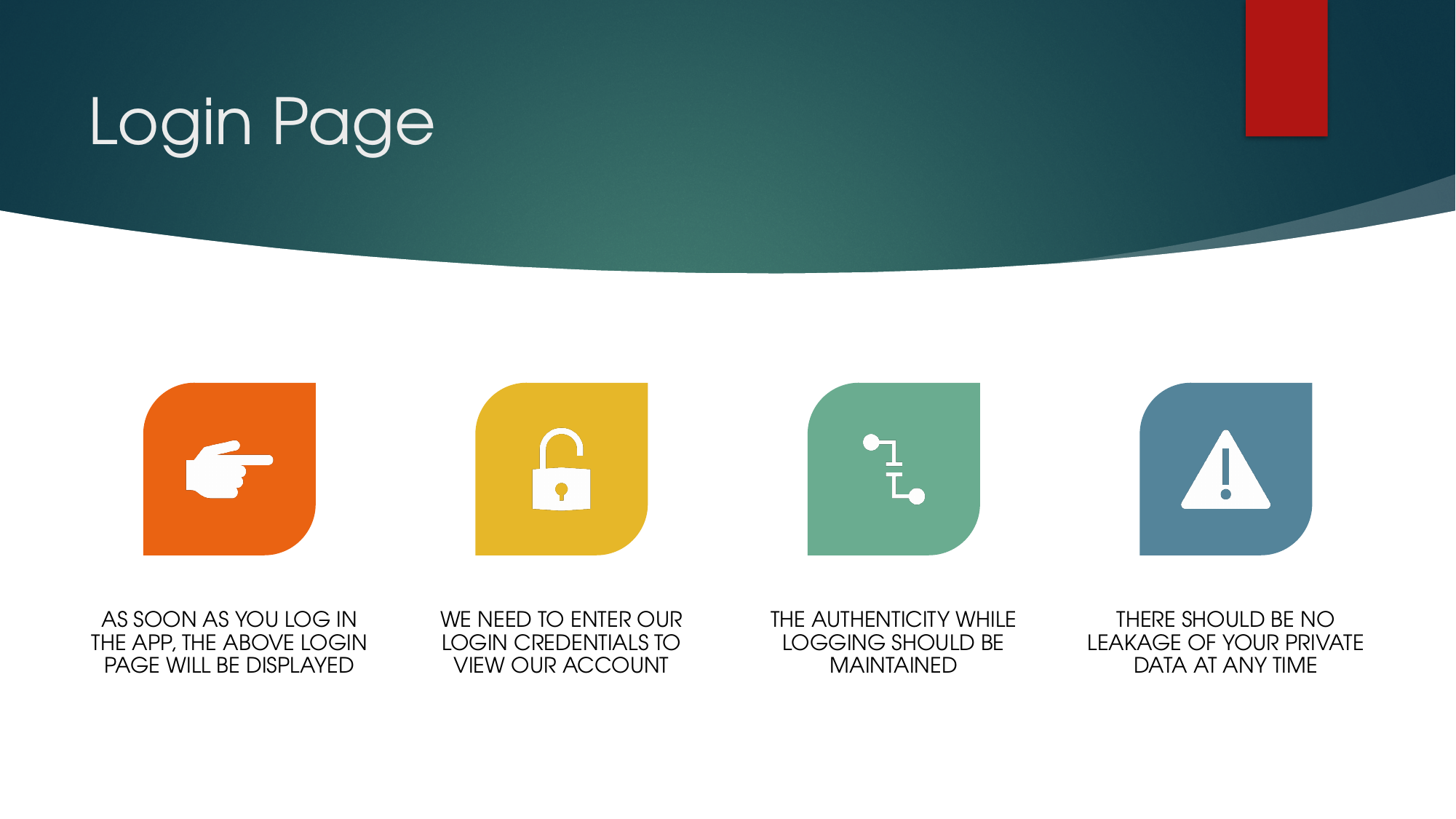

# Login Page

As soon as you log in the app, the above login page will be displayed
We need to enter our login credentials to view our account
The authenticity while logging should be maintained
There should be no leakage of your private data at any time